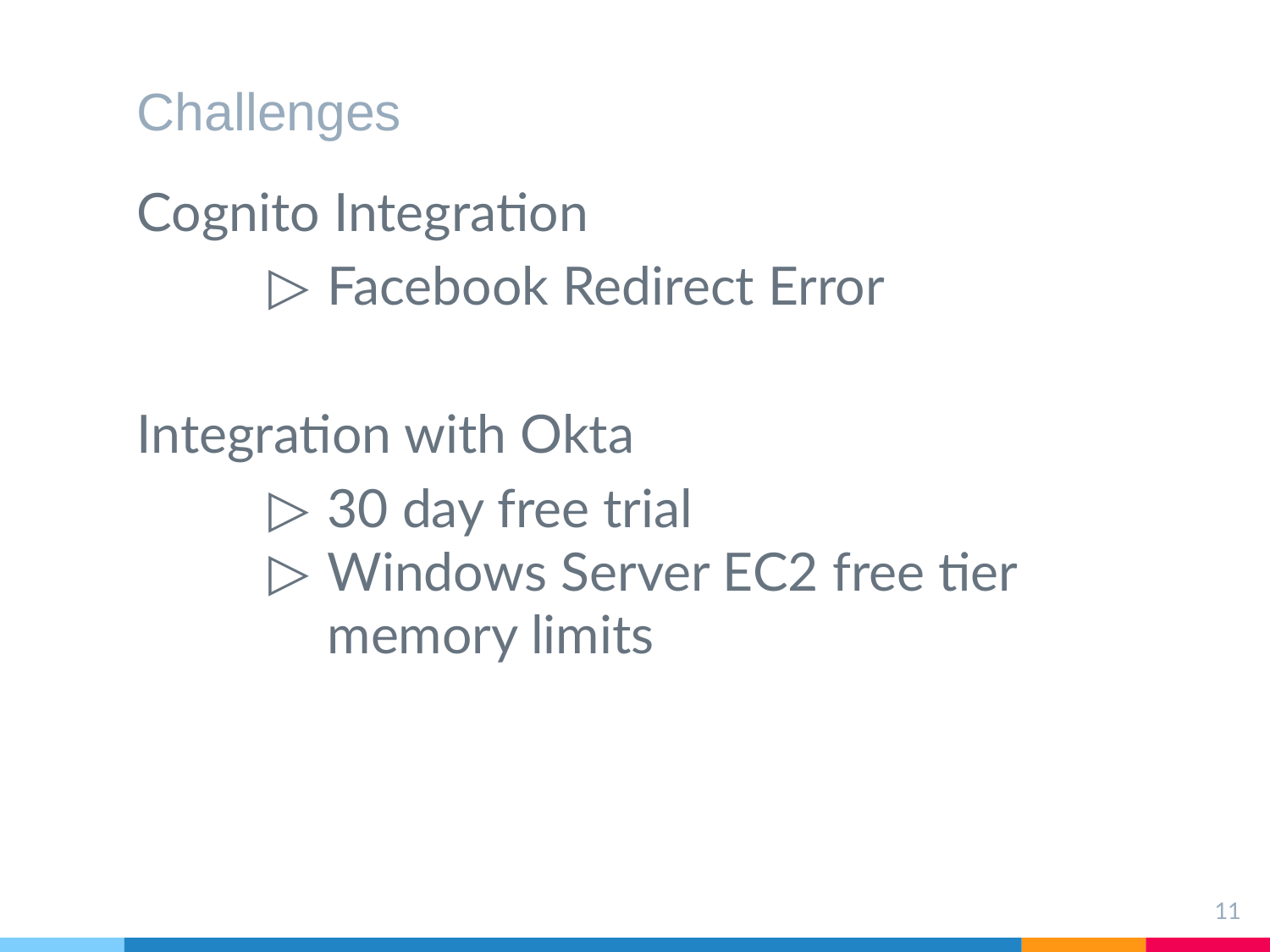

# Challenges
Cognito Integration
Facebook Redirect Error

Integration with Okta
30 day free trial
Windows Server EC2 free tier memory limits

11